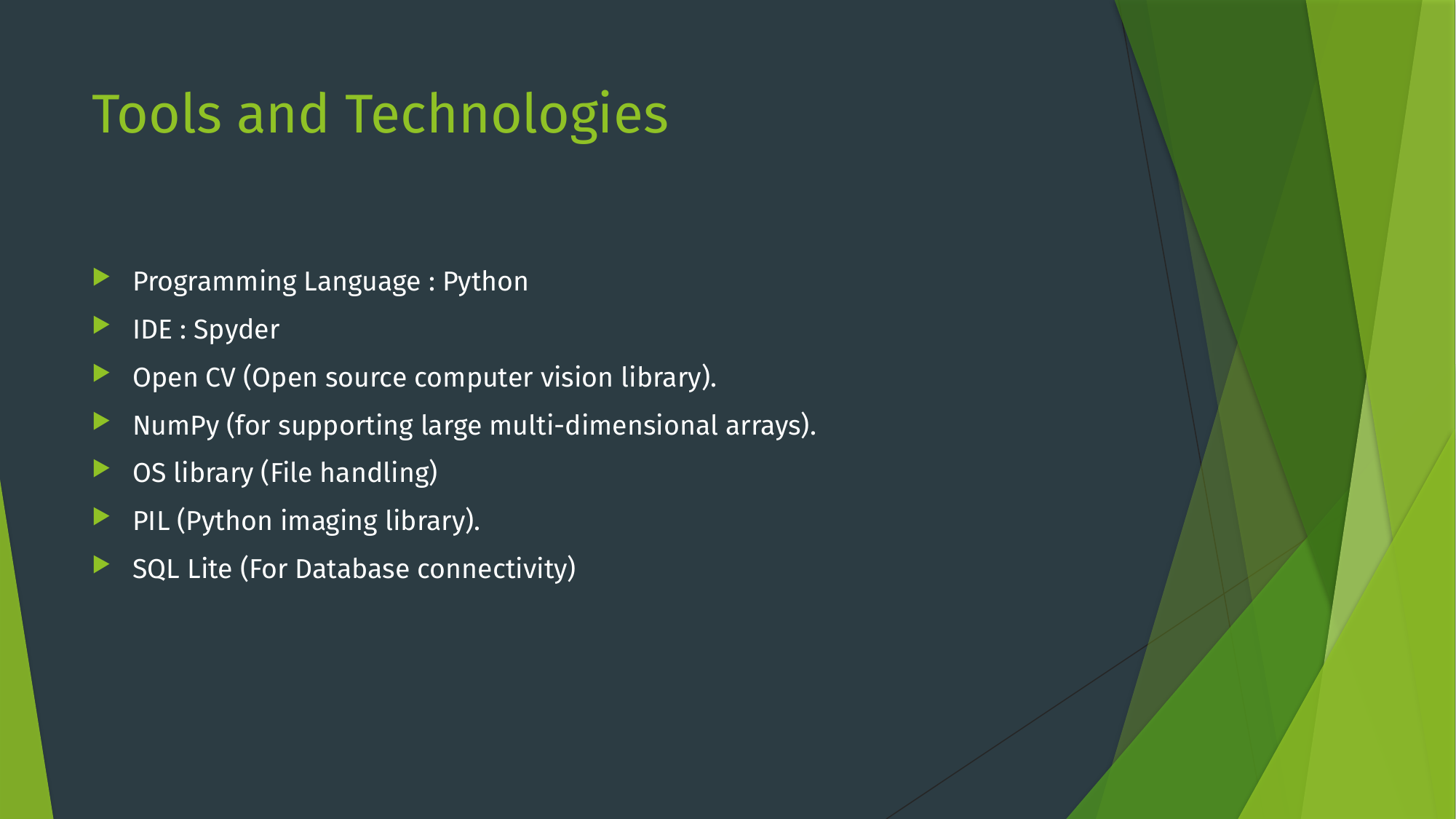

# Tools and Technologies
Programming Language : Python
IDE : Spyder
Open CV (Open source computer vision library).
NumPy (for supporting large multi-dimensional arrays).
OS library (File handling)
PIL (Python imaging library).
SQL Lite (For Database connectivity)